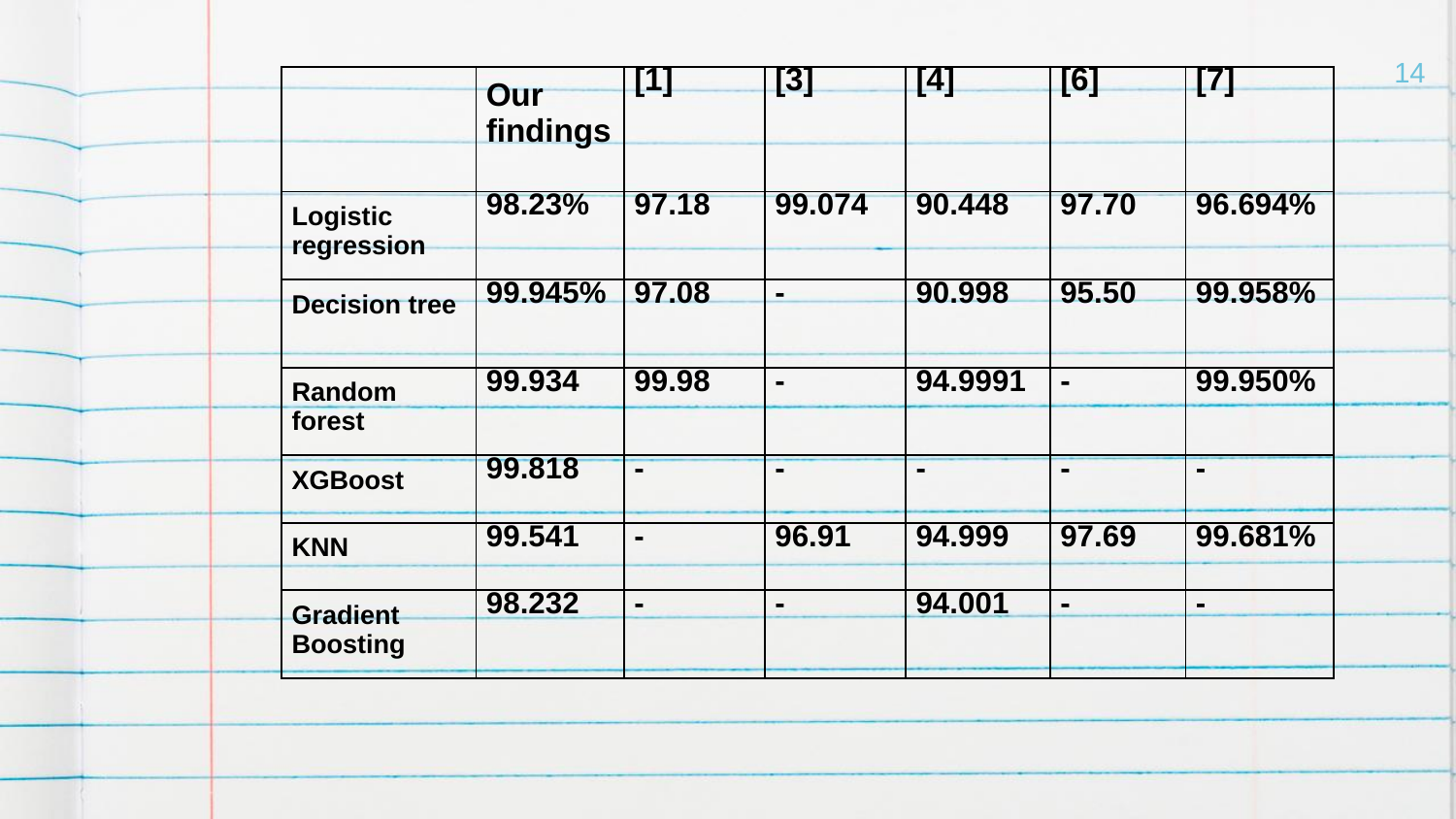

14
|  | Our findings | [1] | [3] | [4] | [6] | [7] |
| --- | --- | --- | --- | --- | --- | --- |
| Logistic regression | 98.23% | 97.18 | 99.074 | 90.448 | 97.70 | 96.694% |
| Decision tree | 99.945% | 97.08 | - | 90.998 | 95.50 | 99.958% |
| Random forest | 99.934 | 99.98 | - | 94.9991 | - | 99.950% |
| XGBoost | 99.818 | - | - | - | - | - |
| KNN | 99.541 | - | 96.91 | 94.999 | 97.69 | 99.681% |
| Gradient Boosting | 98.232 | - | - | 94.001 | - | - |